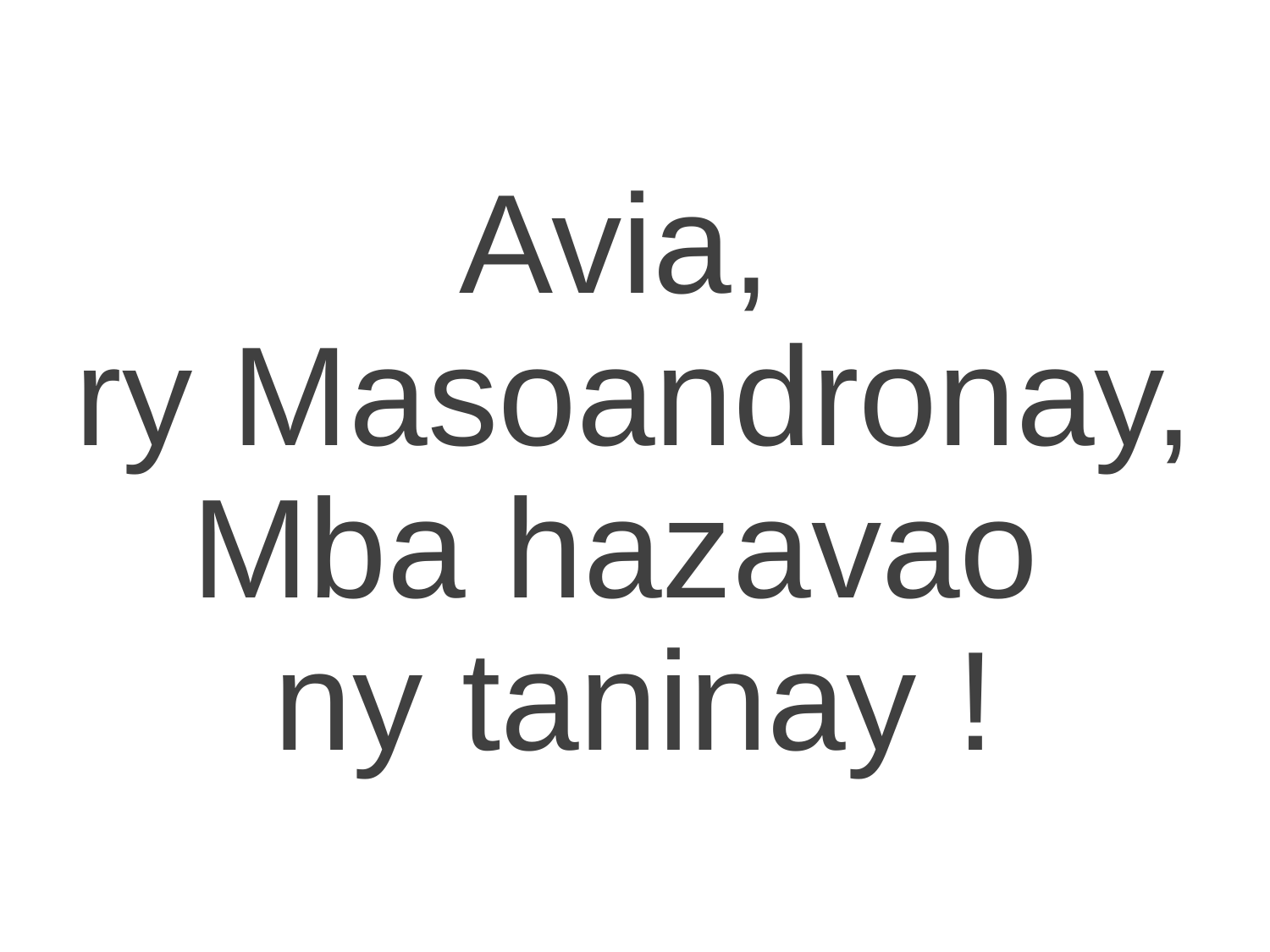

Avia,
ry Masoandronay,
Mba hazavao
ny taninay !